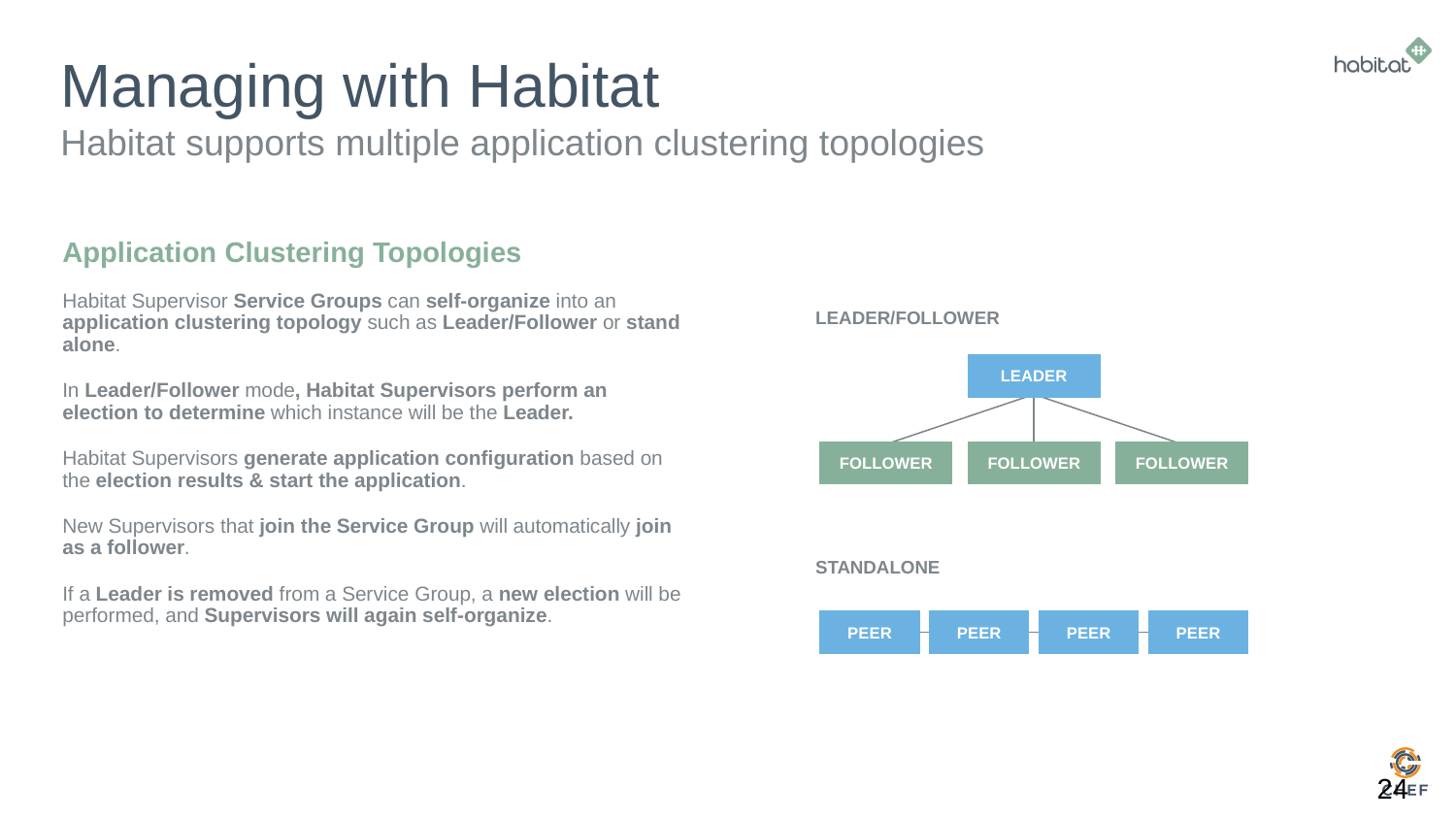

# Managing with Habitat
Habitat supports multiple application clustering topologies
Application Clustering Topologies
Habitat Supervisor Service Groups can self-organize into an application clustering topology such as Leader/Follower or stand alone.
In Leader/Follower mode, Habitat Supervisors perform an election to determine which instance will be the Leader.
Habitat Supervisors generate application configuration based on the election results & start the application.
New Supervisors that join the Service Group will automatically join as a follower.
If a Leader is removed from a Service Group, a new election will be performed, and Supervisors will again self-organize.
LEADER/FOLLOWER
LEADER
FOLLOWER
FOLLOWER
FOLLOWER
STANDALONE
PEER
PEER
PEER
PEER
24